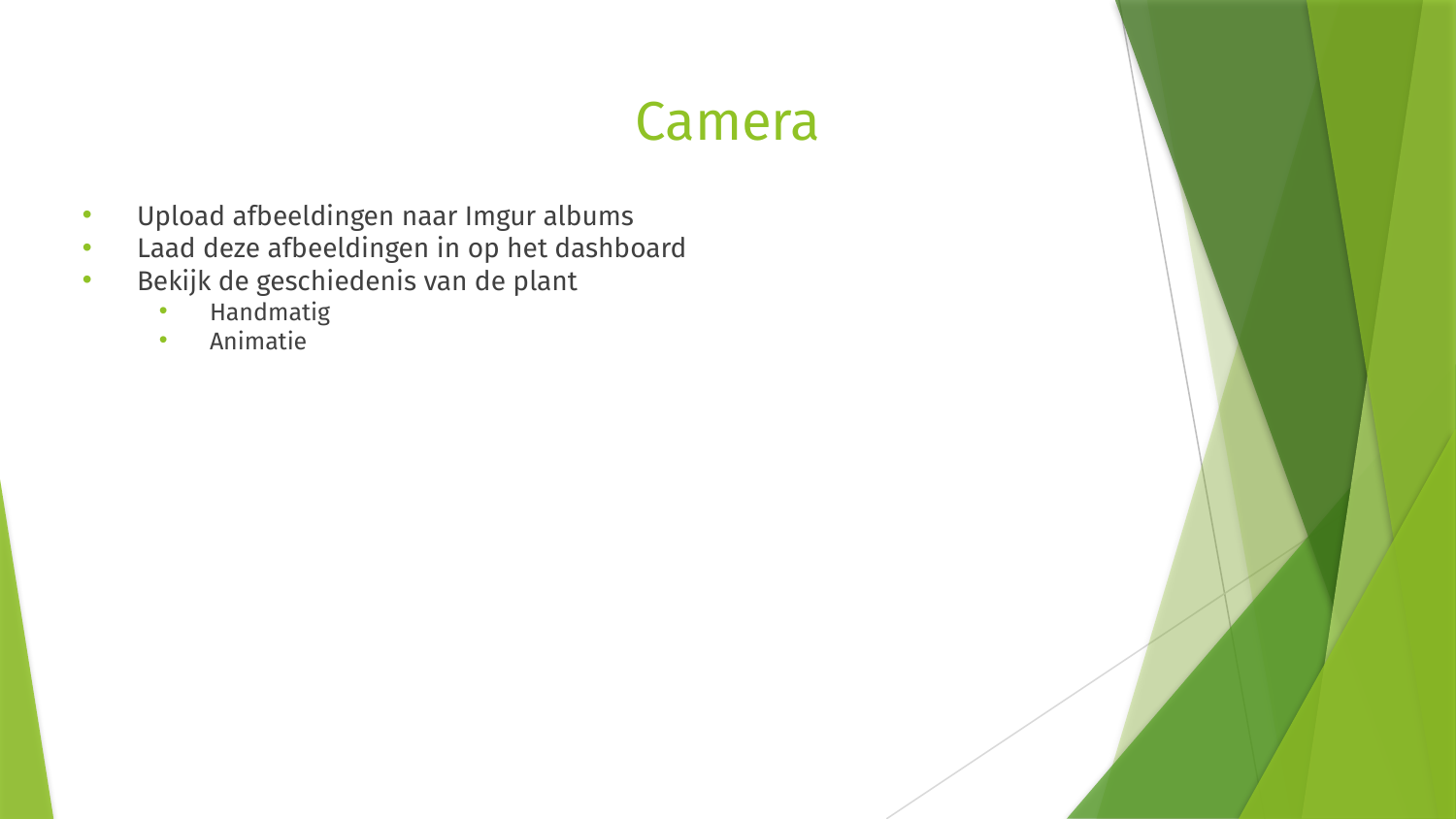

# Camera
Upload afbeeldingen naar Imgur albums
Laad deze afbeeldingen in op het dashboard
Bekijk de geschiedenis van de plant
Handmatig
Animatie